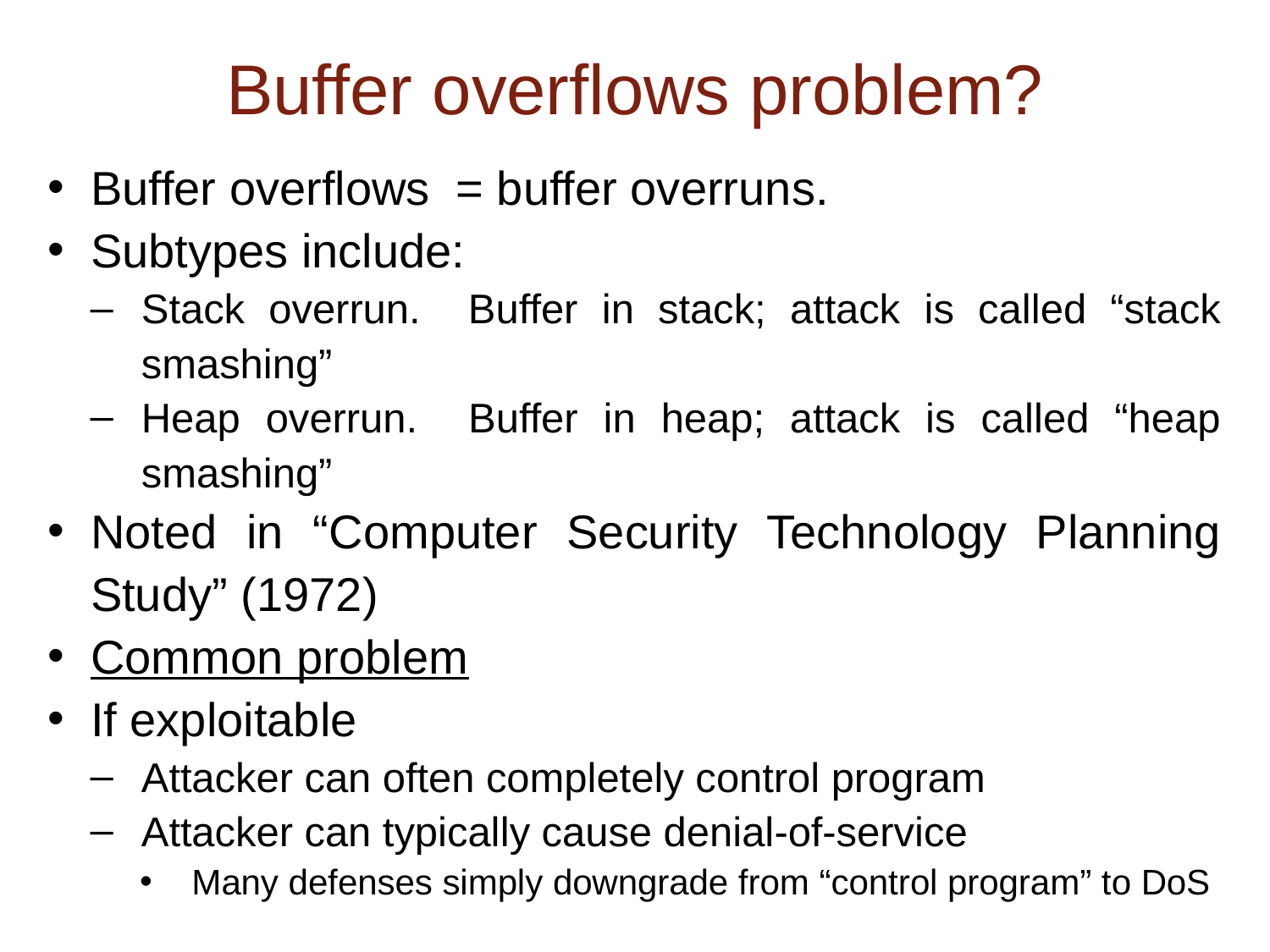

# Buffer overflows problem?
Buffer overflows  = buffer overruns.
Subtypes include:
Stack overrun.  Buffer in stack; attack is called “stack smashing”
Heap overrun.  Buffer in heap; attack is called “heap smashing”
Noted in “Computer Security Technology Planning Study” (1972)
Common problem
If exploitable
Attacker can often completely control program
Attacker can typically cause denial-of-service
Many defenses simply downgrade from “control program” to DoS